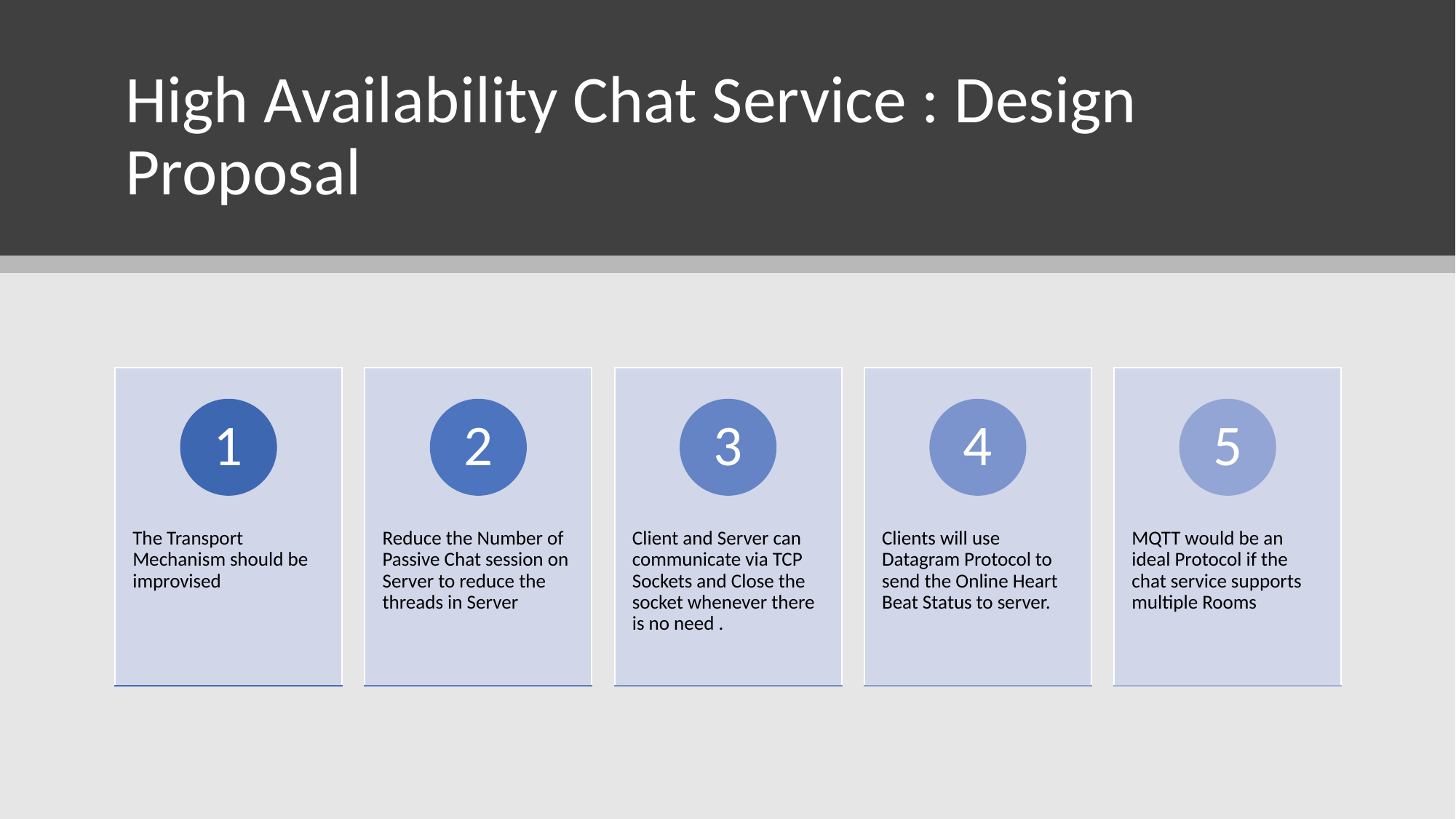

# High Availability Chat Service : Design Proposal

The Transport Mechanism should be improvised
1
Reduce the Number of Passive Chat session on Server to reduce the threads in Server
2
Client and Server can communicate via TCP Sockets and Close the socket whenever there is no need .
3
Clients will use Datagram Protocol to send the Online Heart Beat Status to server.
4
MQTT would be an ideal Protocol if the chat service supports multiple Rooms
5